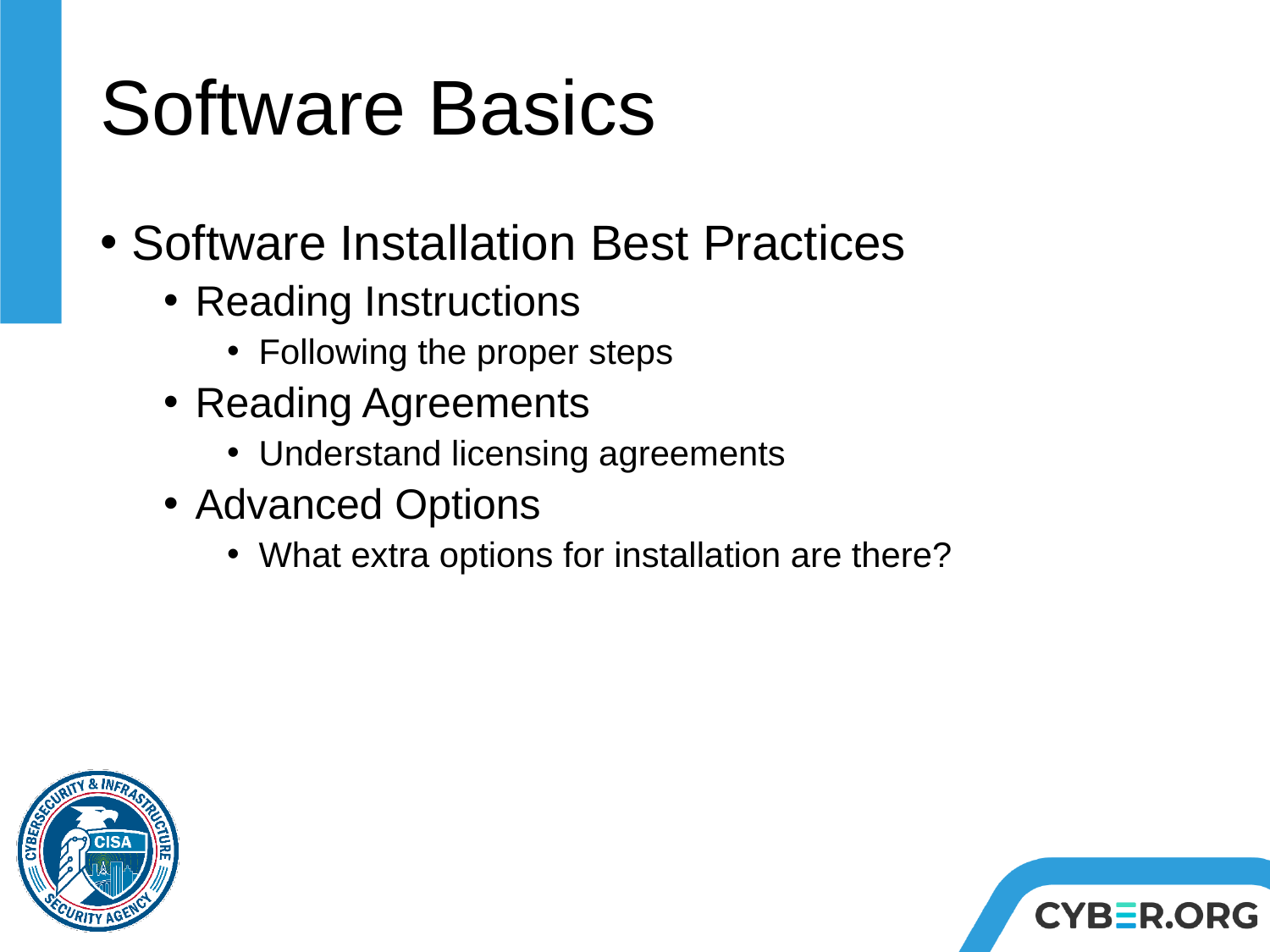

# Software Basics
Software Installation Best Practices
Reading Instructions
Following the proper steps
Reading Agreements
Understand licensing agreements
Advanced Options
What extra options for installation are there?